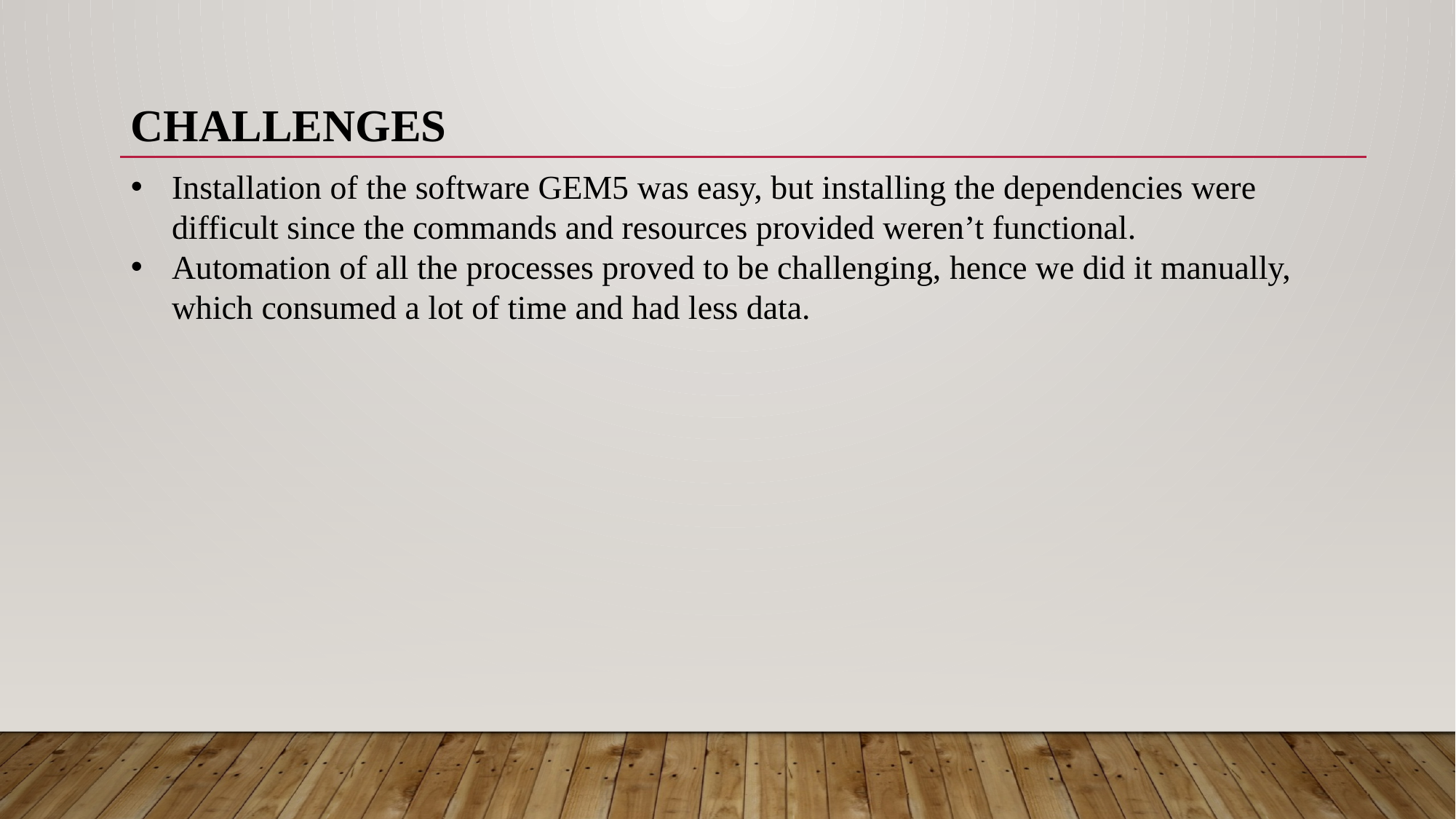

CHALLENGES
Installation of the software GEM5 was easy, but installing the dependencies were difficult since the commands and resources provided weren’t functional.
Automation of all the processes proved to be challenging, hence we did it manually, which consumed a lot of time and had less data.